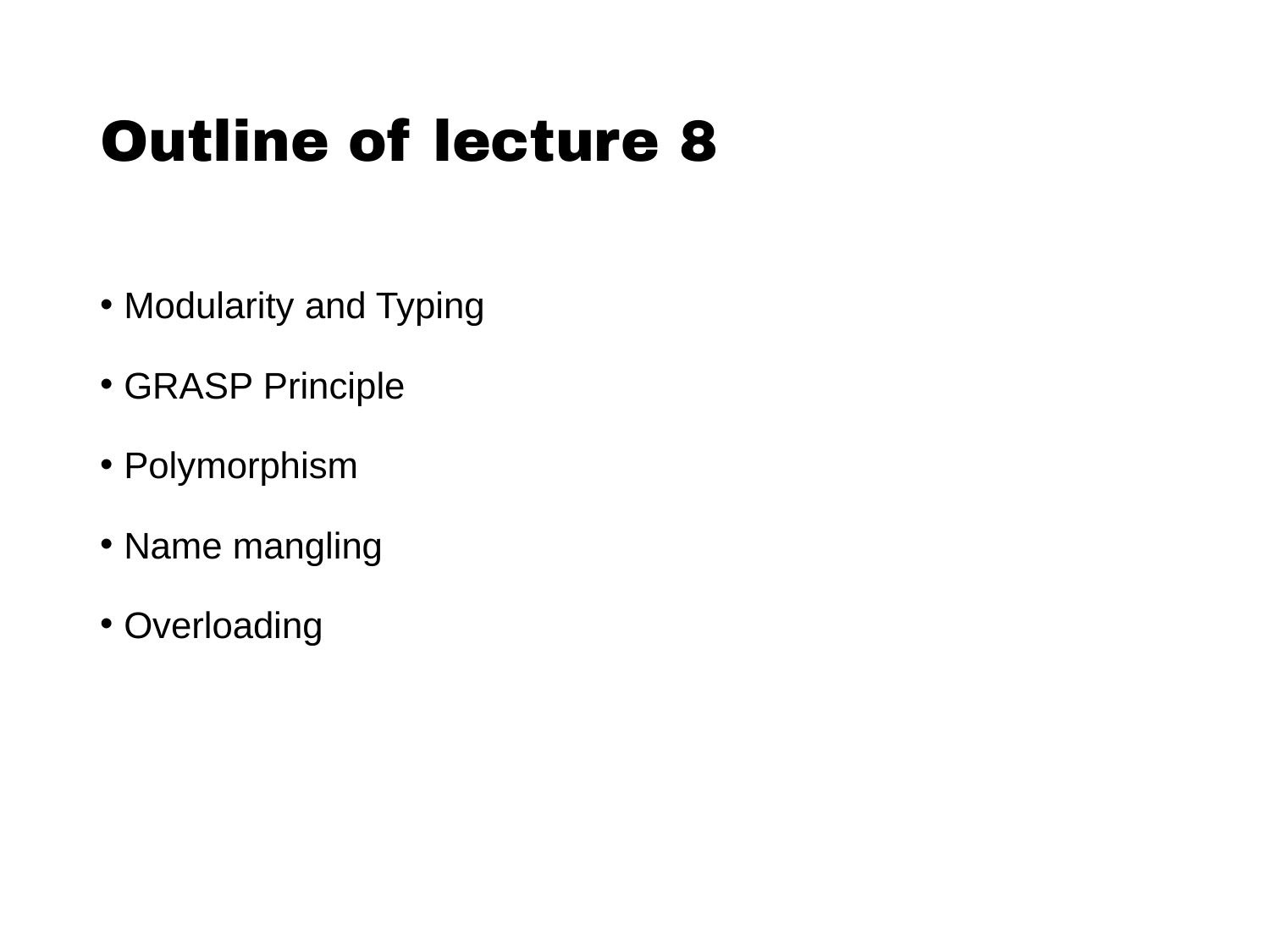

# Outline of lecture 8
Modularity and Typing
GRASP Principle
Polymorphism
Name mangling
Overloading